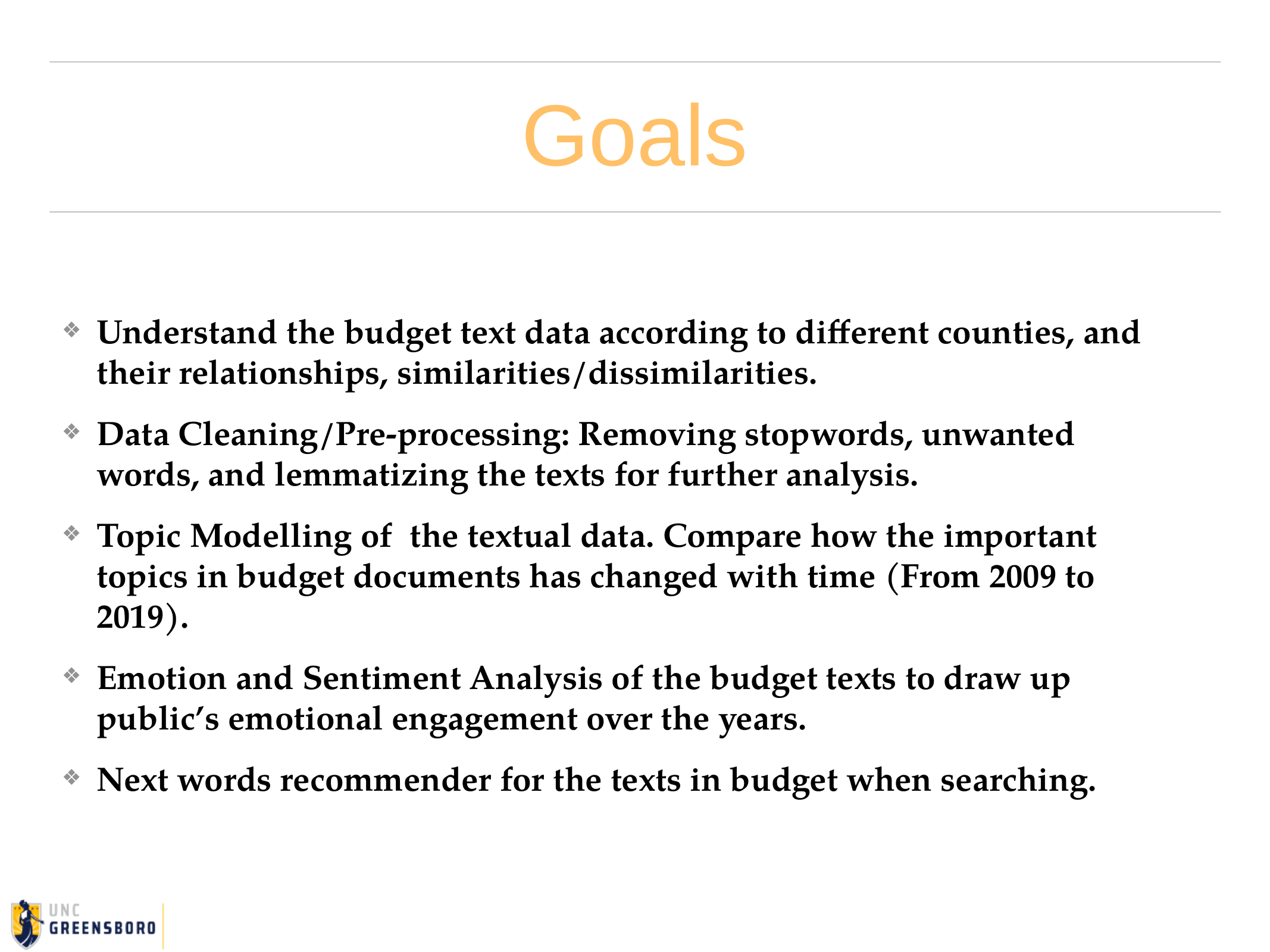

# Goals

Understand the budget text data according to different counties, and their relationships, similarities/dissimilarities.
Data Cleaning/Pre-processing: Removing stopwords, unwanted words, and lemmatizing the texts for further analysis.
Topic Modelling of  the textual data. Compare how the important topics in budget documents has changed with time (From 2009 to 2019).
Emotion and Sentiment Analysis of the budget texts to draw up public’s emotional engagement over the years.
Next words recommender for the texts in budget when searching.